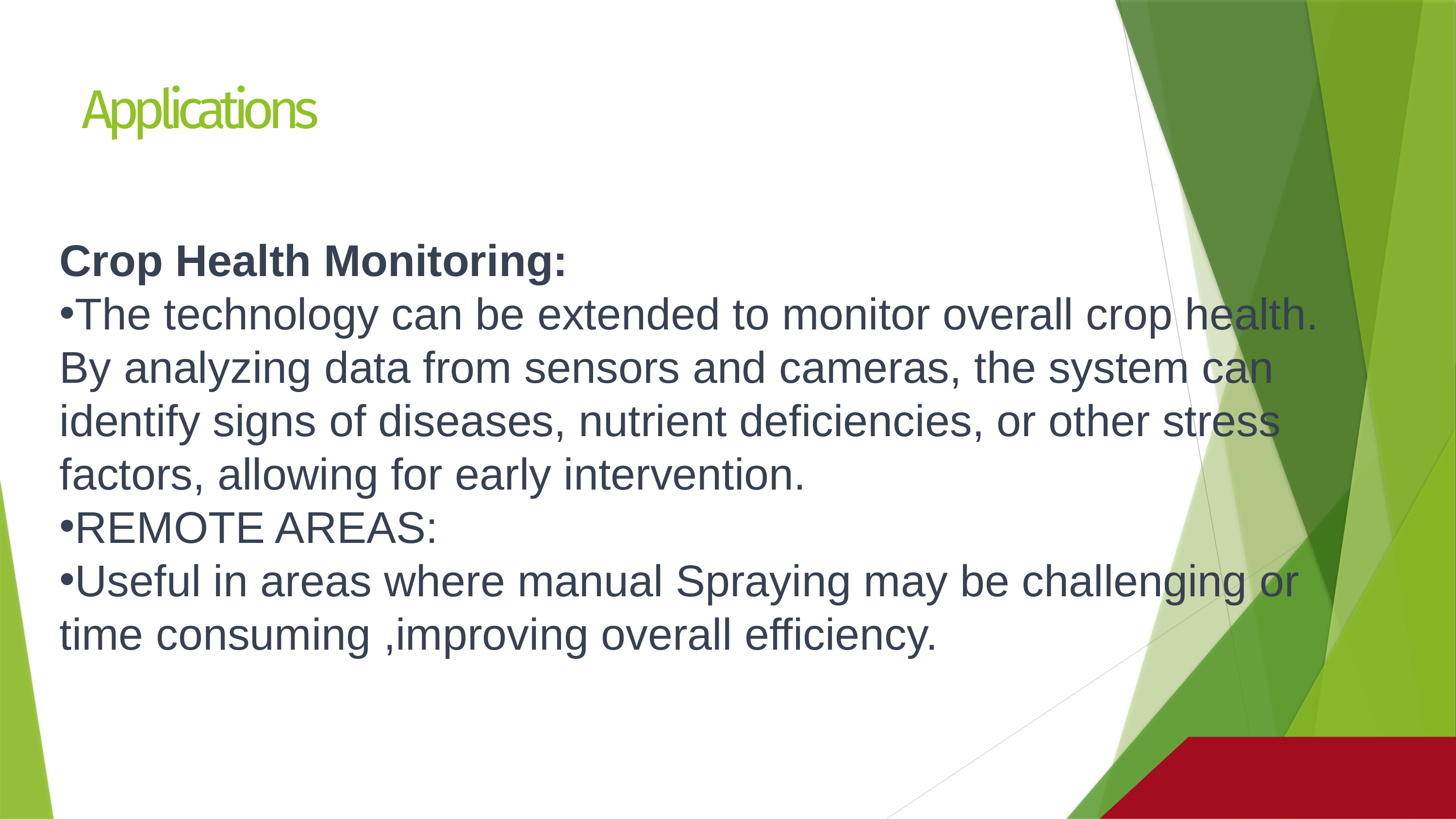

# Applications
Crop Health Monitoring:
The technology can be extended to monitor overall crop health. By analyzing data from sensors and cameras, the system can identify signs of diseases, nutrient deficiencies, or other stress factors, allowing for early intervention.
REMOTE AREAS:
Useful in areas where manual Spraying may be challenging or time consuming ,improving overall efficiency.